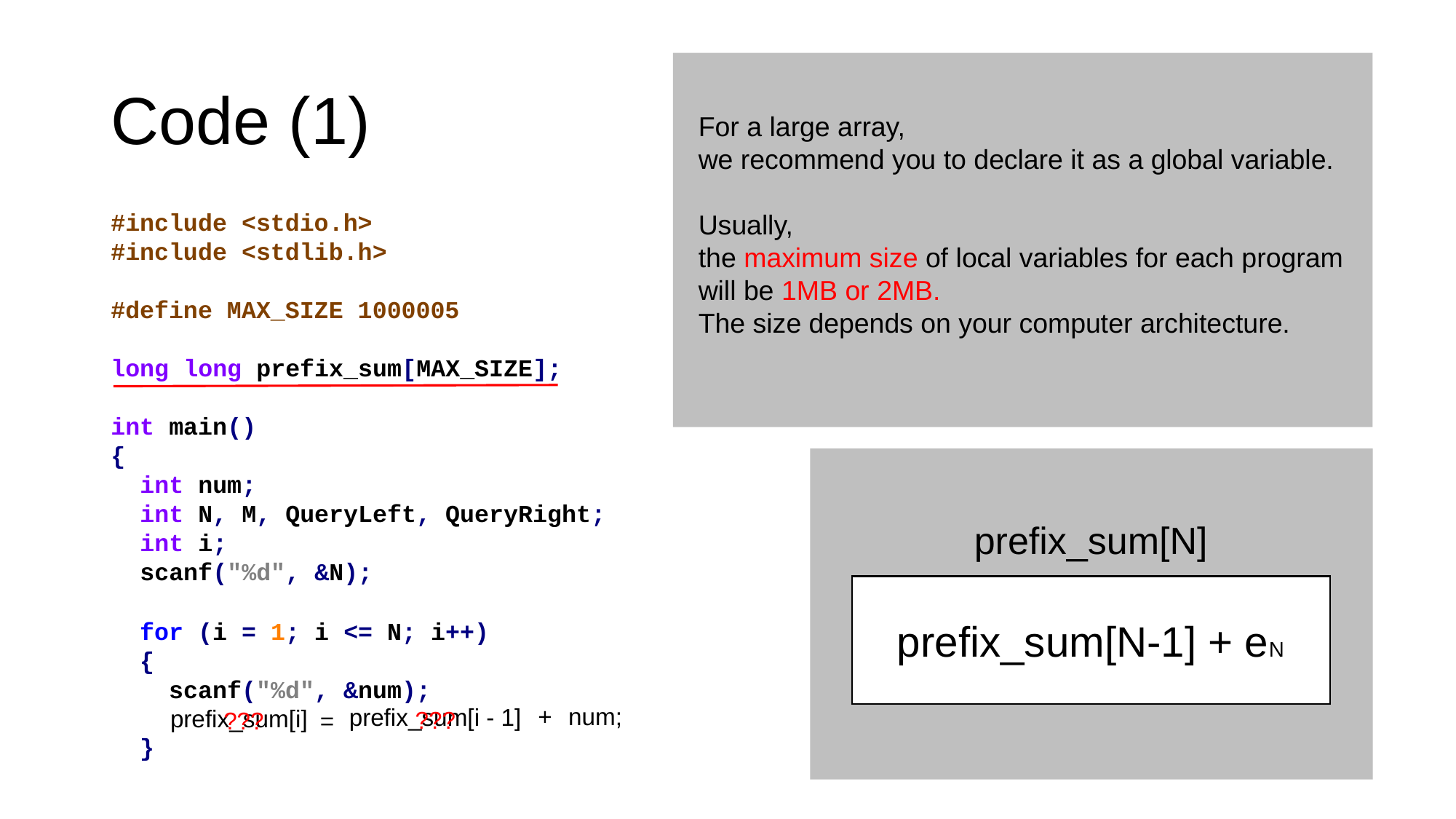

# Code (1)

For a large array,
we recommend you to declare it as a global variable.

Usually,
the maximum size of local variables for each program will be 1MB or 2MB.
The size depends on your computer architecture.
#include <stdio.h>
#include <stdlib.h>

#define MAX_SIZE 1000005

long long prefix_sum[MAX_SIZE];

int main()
{
  int num;
  int N, M, QueryLeft, QueryRight;
  int i;
  scanf("%d", &N);

prefix_sum[N]

prefix_sum[N-1] + eN
for (i = 1; i <= N; i++)
{
  scanf("%d", &num);

}
num;
+
prefix_sum[i - 1]
prefix_sum[i]
???
???
=